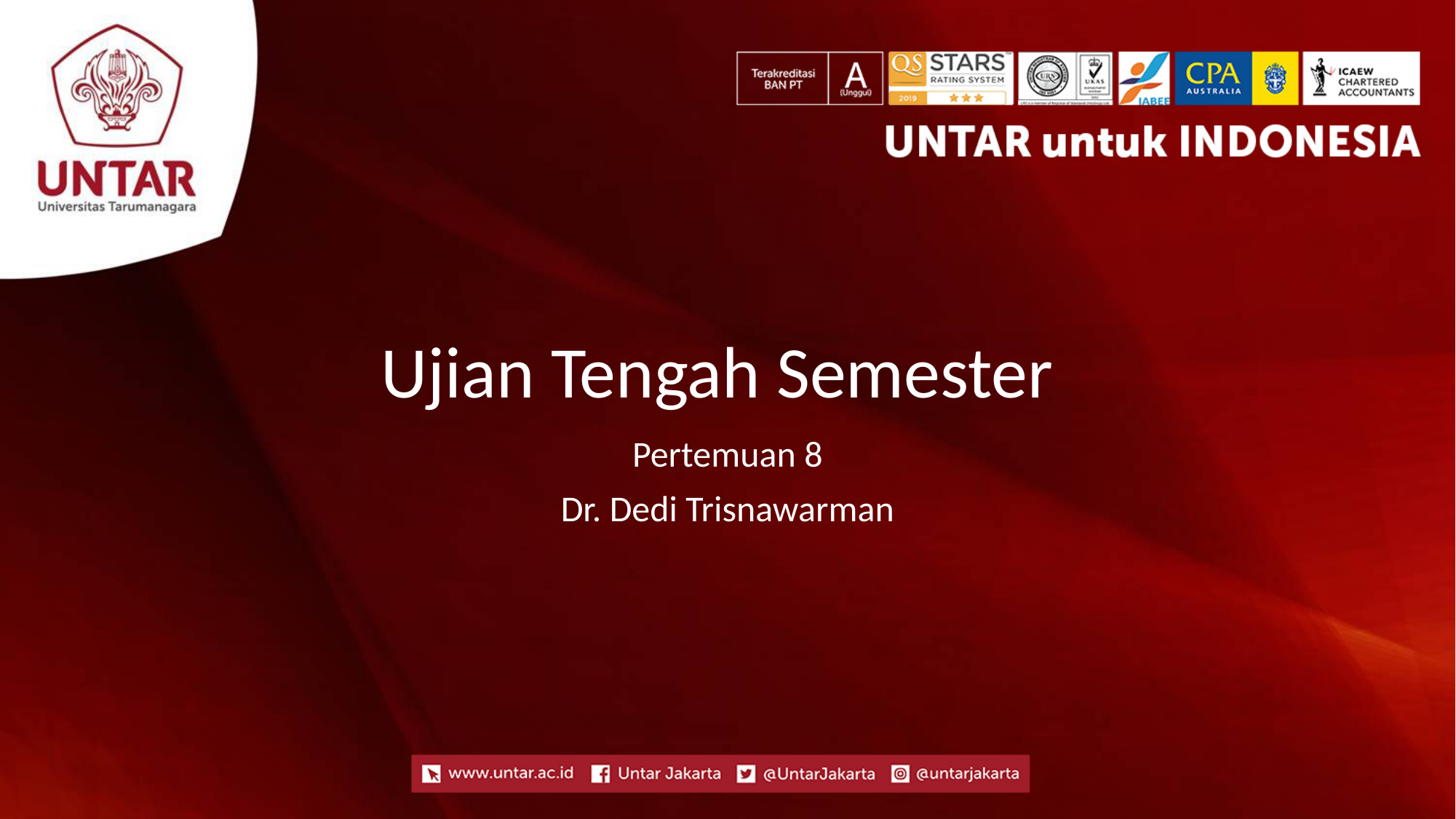

# Ujian Tengah Semester
Pertemuan 8
Dr. Dedi Trisnawarman